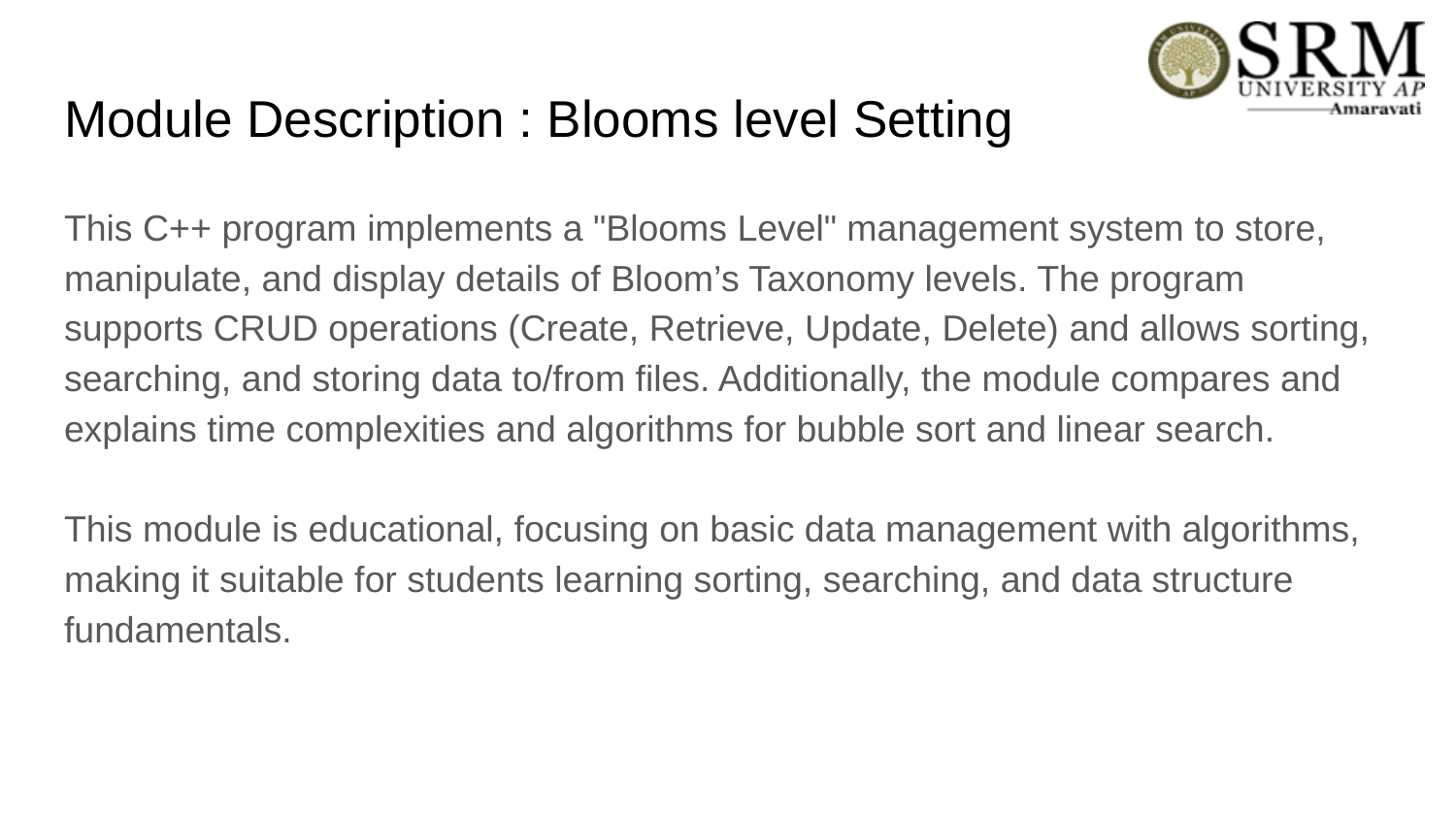

# Module Description : Blooms level Setting
This C++ program implements a "Blooms Level" management system to store, manipulate, and display details of Bloom’s Taxonomy levels. The program supports CRUD operations (Create, Retrieve, Update, Delete) and allows sorting, searching, and storing data to/from files. Additionally, the module compares and explains time complexities and algorithms for bubble sort and linear search.

This module is educational, focusing on basic data management with algorithms, making it suitable for students learning sorting, searching, and data structure fundamentals.